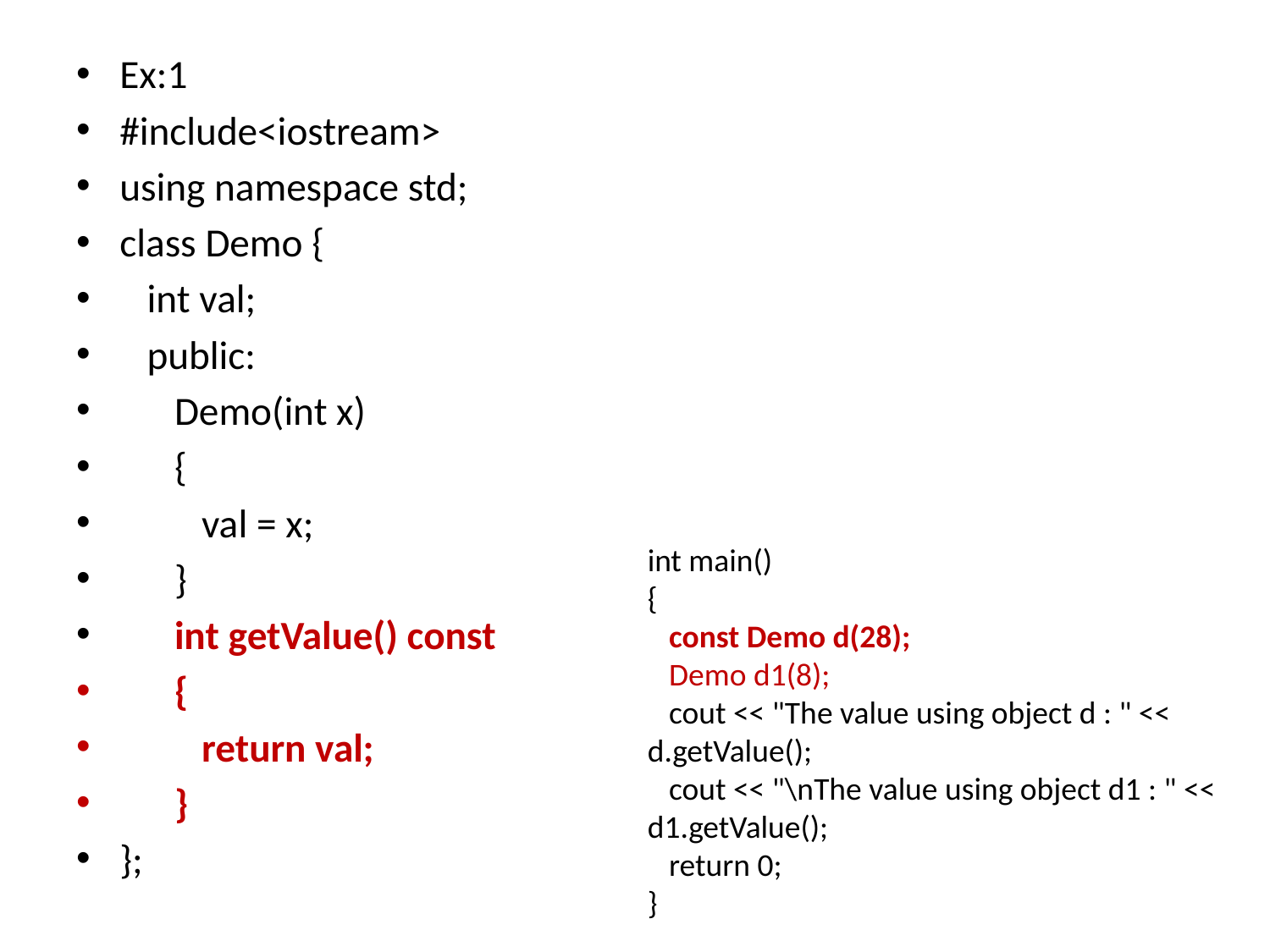

Ex:1
#include<iostream>
using namespace std;
class Demo {
   int val;
   public:
      Demo(int x)
      {
         val = x;
      }
      int getValue() const
      {
         return val;
      }
};

int main()
{
   const Demo d(28);
   Demo d1(8);
   cout << "The value using object d : " << d.getValue();
   cout << "\nThe value using object d1 : " << d1.getValue();
   return 0;
}